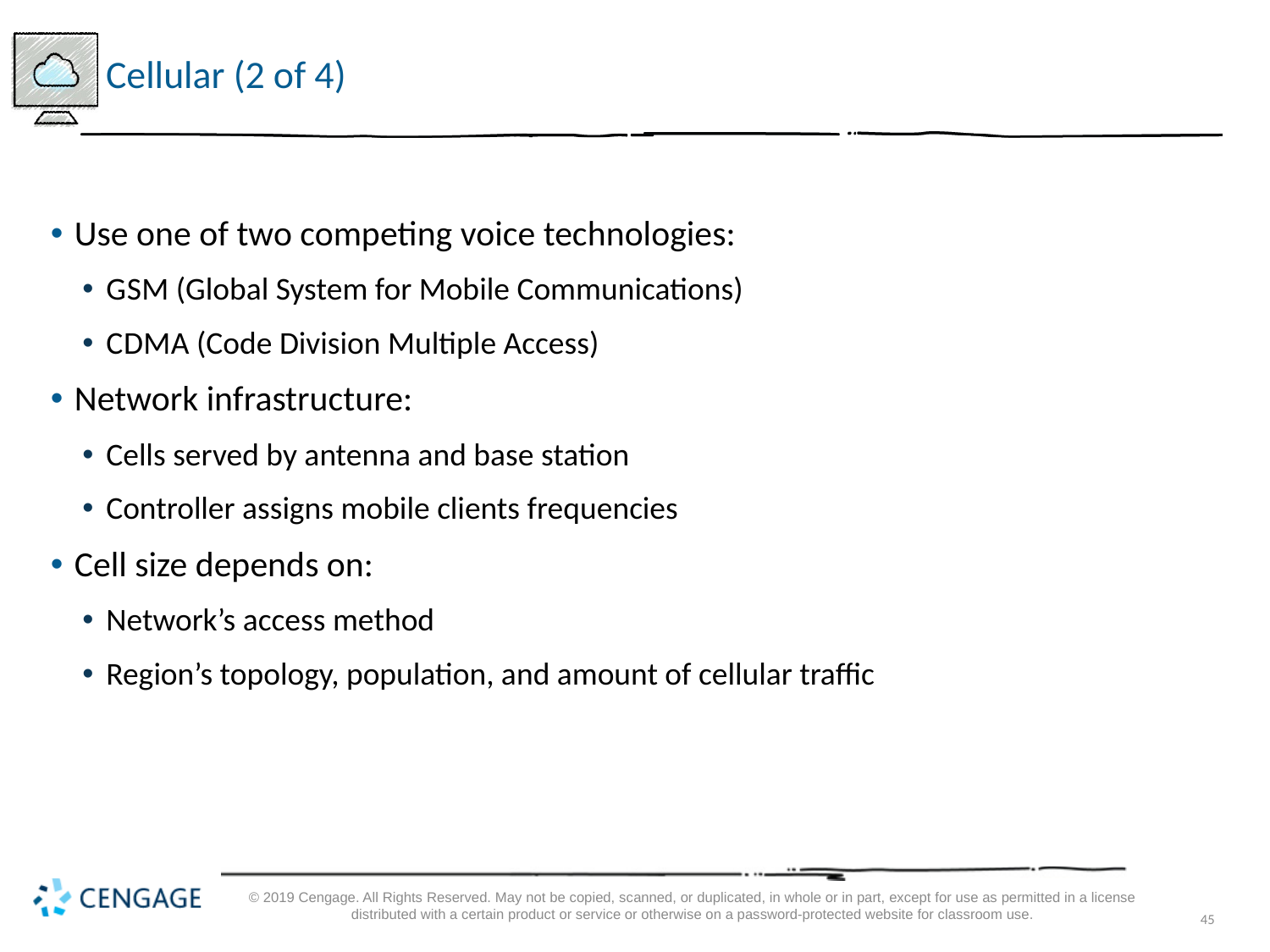

# Cellular (2 of 4)
Use one of two competing voice technologies:
G S M (Global System for Mobile Communications)
C D M A (Code Division Multiple Access)
Network infrastructure:
Cells served by antenna and base station
Controller assigns mobile clients frequencies
Cell size depends on:
Network’s access method
Region’s topology, population, and amount of cellular traffic
© 2019 Cengage. All Rights Reserved. May not be copied, scanned, or duplicated, in whole or in part, except for use as permitted in a license distributed with a certain product or service or otherwise on a password-protected website for classroom use.